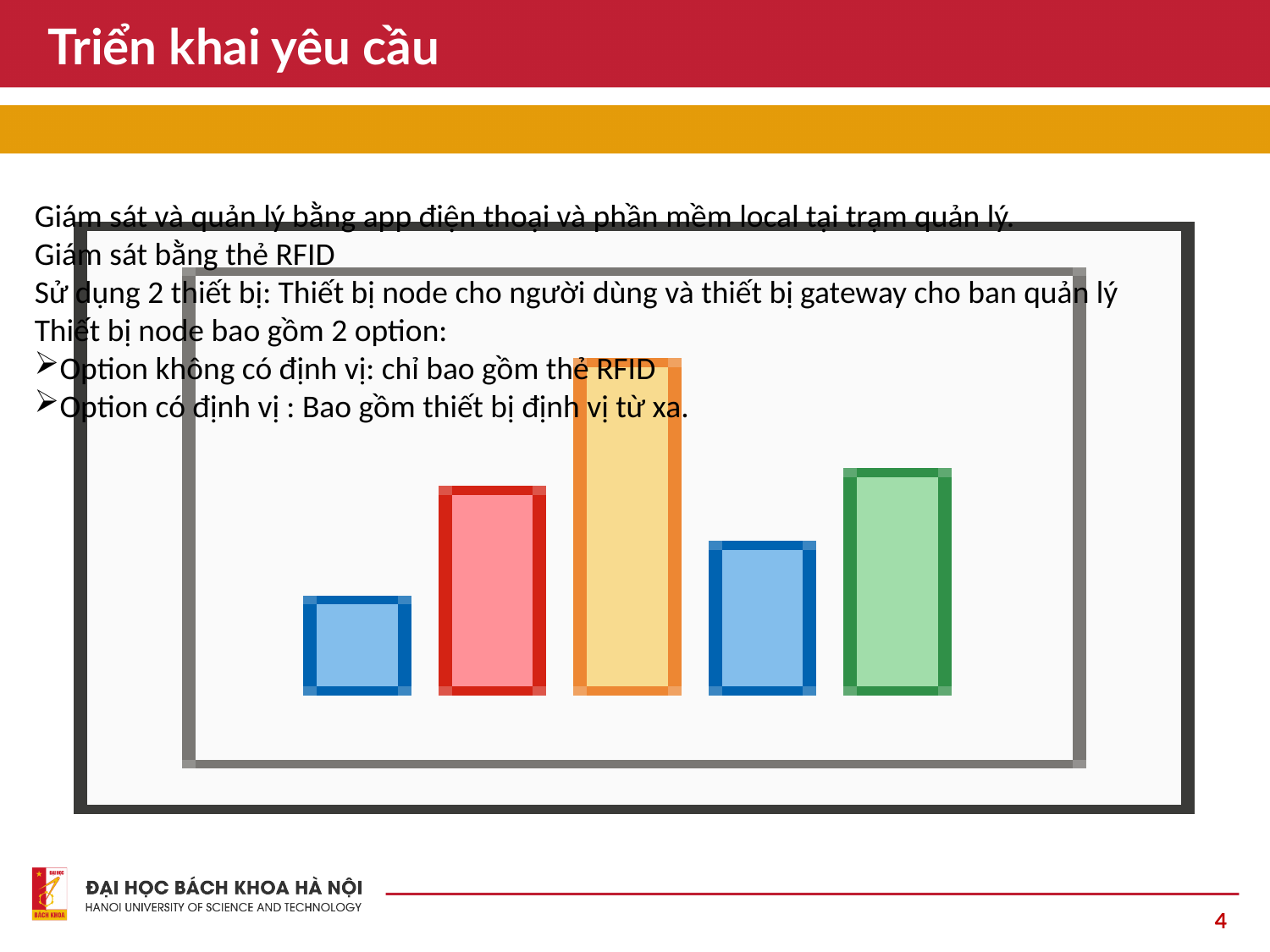

# Triển khai yêu cầu
Giám sát và quản lý bằng app điện thoại và phần mềm local tại trạm quản lý.
Giám sát bằng thẻ RFID
Sử dụng 2 thiết bị: Thiết bị node cho người dùng và thiết bị gateway cho ban quản lý
Thiết bị node bao gồm 2 option:
Option không có định vị: chỉ bao gồm thẻ RFID
Option có định vị : Bao gồm thiết bị định vị từ xa.
4